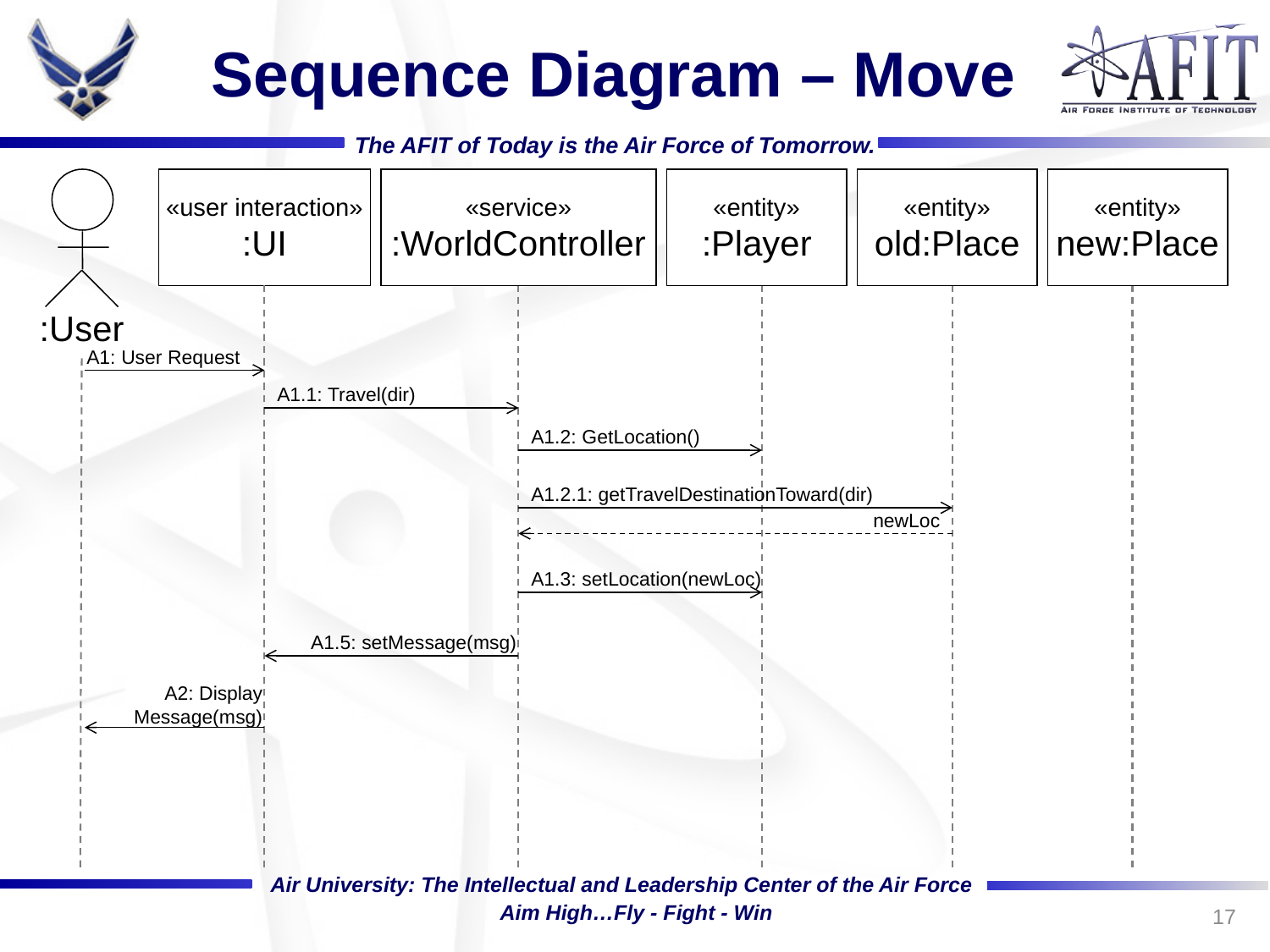

# Sequence Diagram – Move

:User
«user interaction»
:UI
«service»
:WorldController
«entity»
:Player
«entity»
old:Place
«entity»
new:Place
A1: User Request
A1.1: Travel(dir)
A1.2: GetLocation()
A1.2.1: getTravelDestinationToward(dir)
newLoc
A1.3: setLocation(newLoc)
A1.5: setMessage(msg)
A2: Display
Message(msg)
17